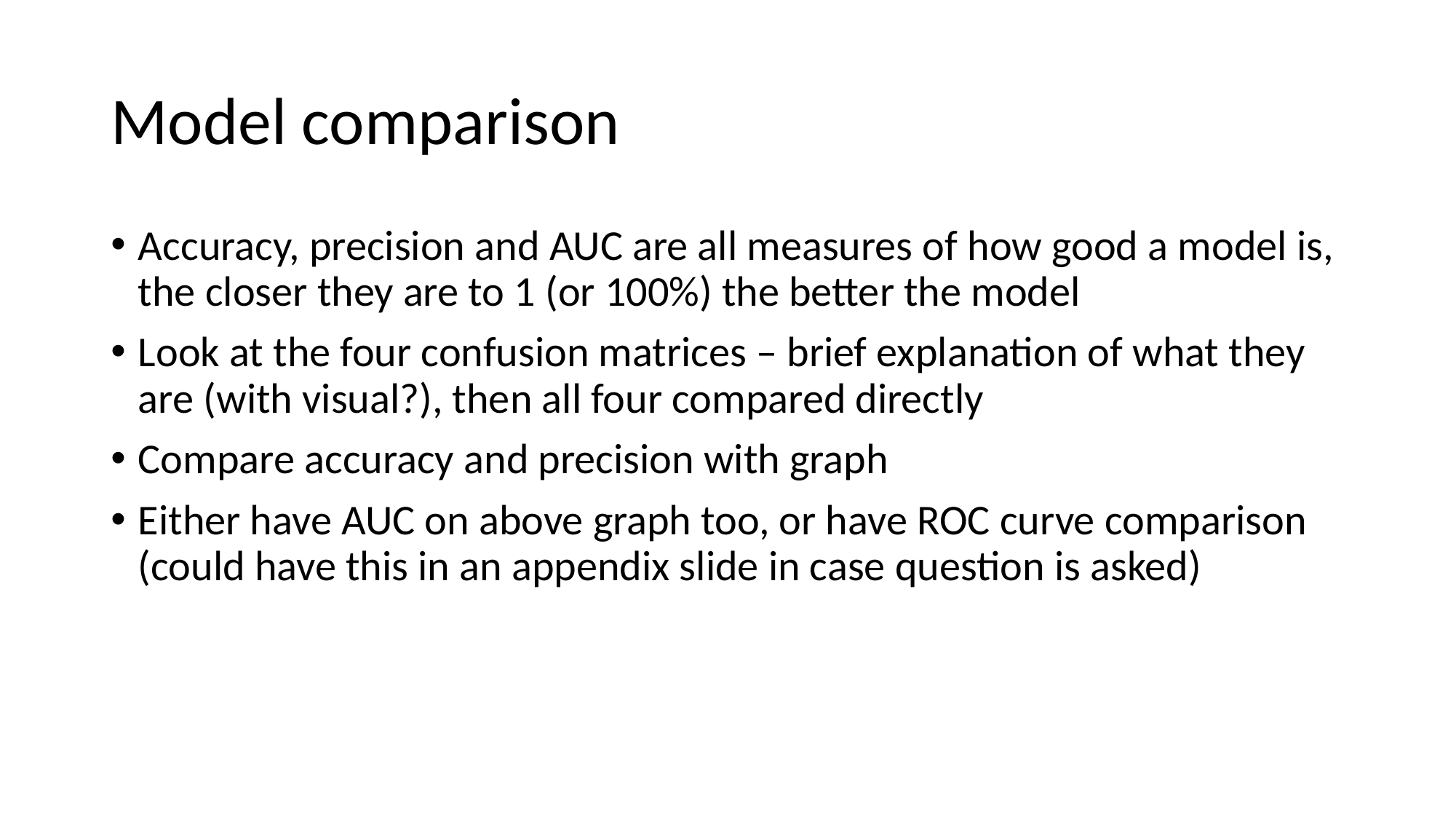

# Model comparison
Accuracy, precision and AUC are all measures of how good a model is, the closer they are to 1 (or 100%) the better the model
Look at the four confusion matrices – brief explanation of what they are (with visual?), then all four compared directly
Compare accuracy and precision with graph
Either have AUC on above graph too, or have ROC curve comparison (could have this in an appendix slide in case question is asked)